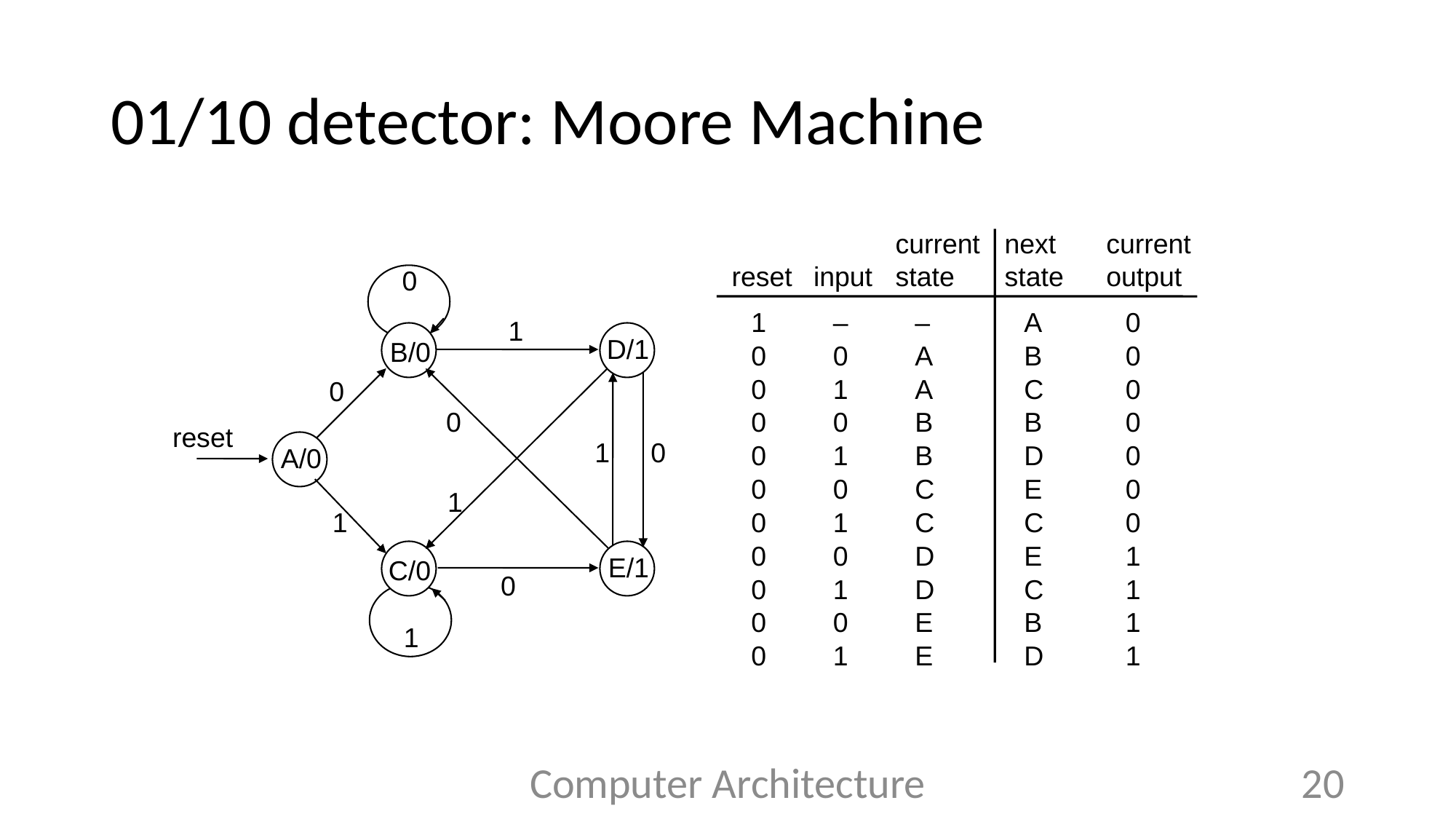

# 01/10 detector: Moore Machine
		current	next	current
reset	input	state	state	output

0

1

D/1
B/0

0

0
reset
1
0

A/0

1
1

E/1
C/0
0

1

1	–	–	A	0
0	0	A	B	0
0	1	A	C	0
0	0	B	B	0
0	1	B	D	0
0	0	C	E	0
0	1	C	C	0
0	0	D	E	1
0	1	D	C	1
0	0	E	B	1
0	1	E	D	1
Computer Architecture
20